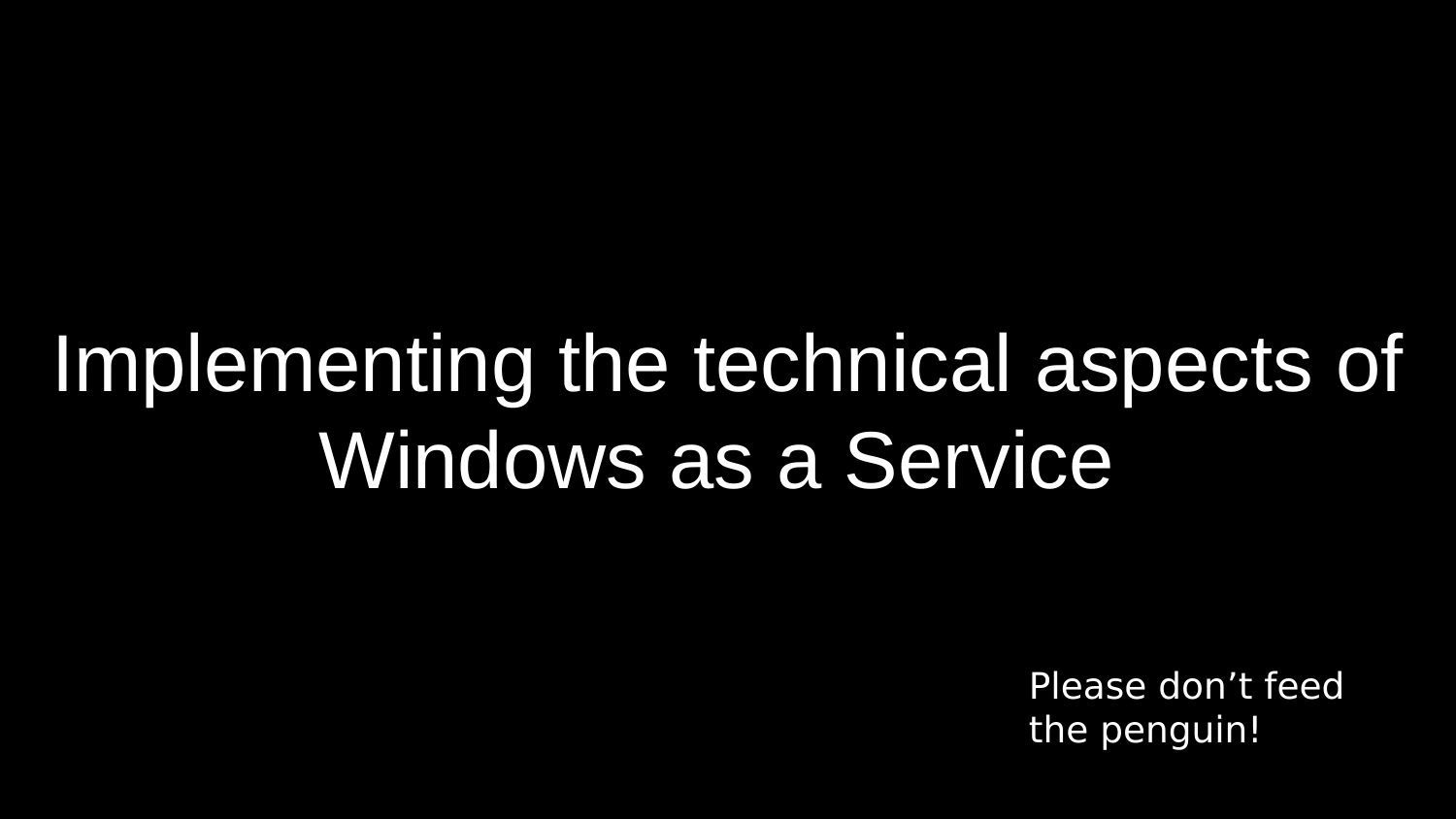

Implementing the technical aspects of Windows as a Service
Please don’t feed the penguin!